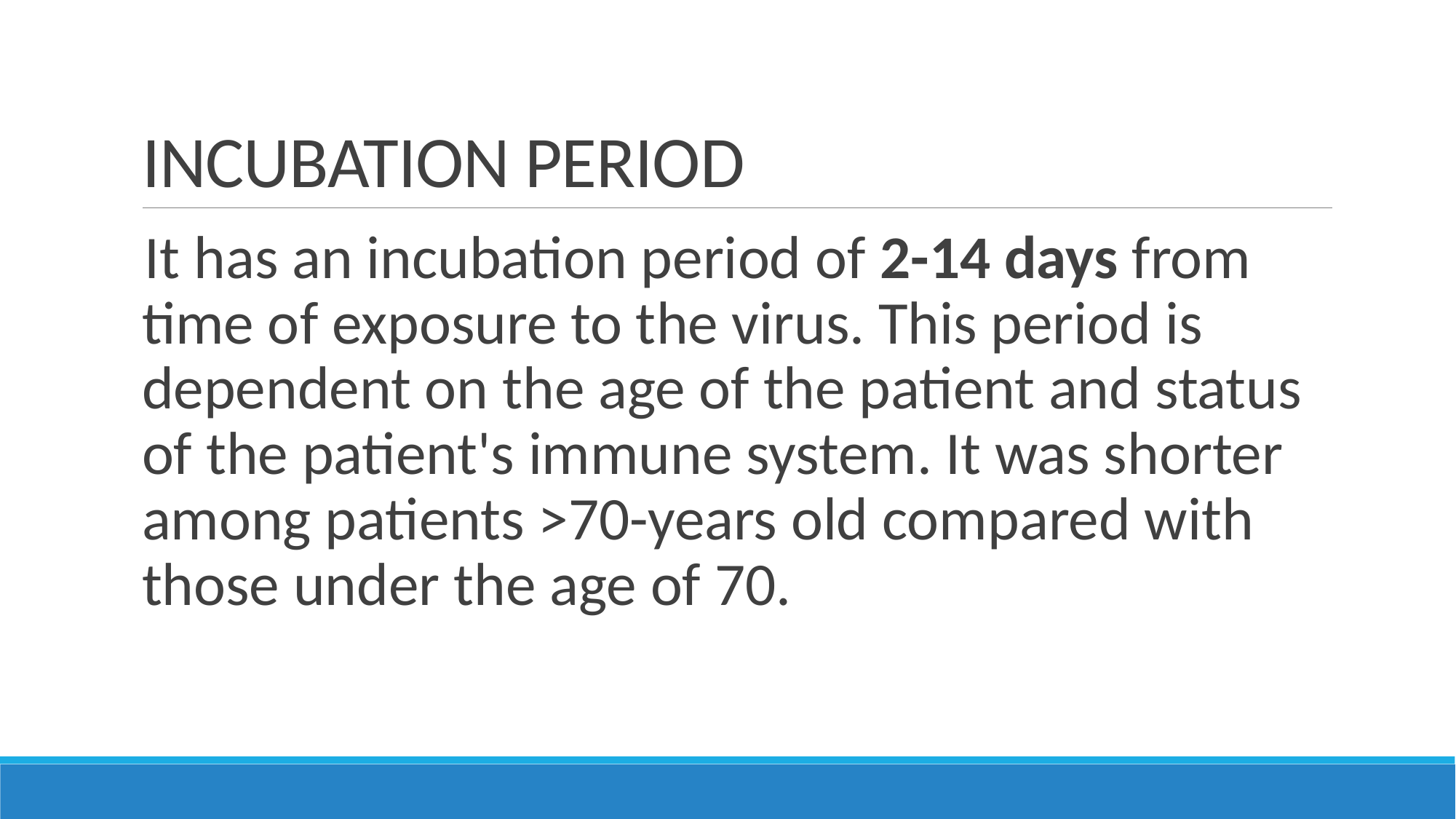

# INCUBATION PERIOD
It has an incubation period of 2-14 days from time of exposure to the virus. This period is dependent on the age of the patient and status of the patient's immune system. It was shorter among patients >70-years old compared with those under the age of 70.